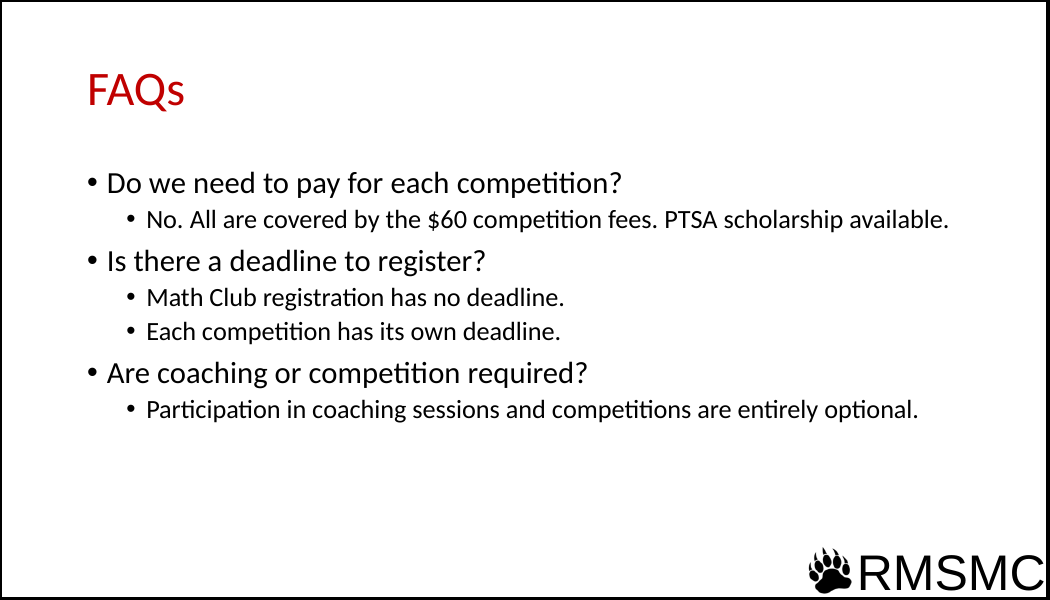

# FAQs
Do we need to pay for each competition?
No. All are covered by the $60 competition fees. PTSA scholarship available.
Is there a deadline to register?
Math Club registration has no deadline.
Each competition has its own deadline.
Are coaching or competition required?
Participation in coaching sessions and competitions are entirely optional.